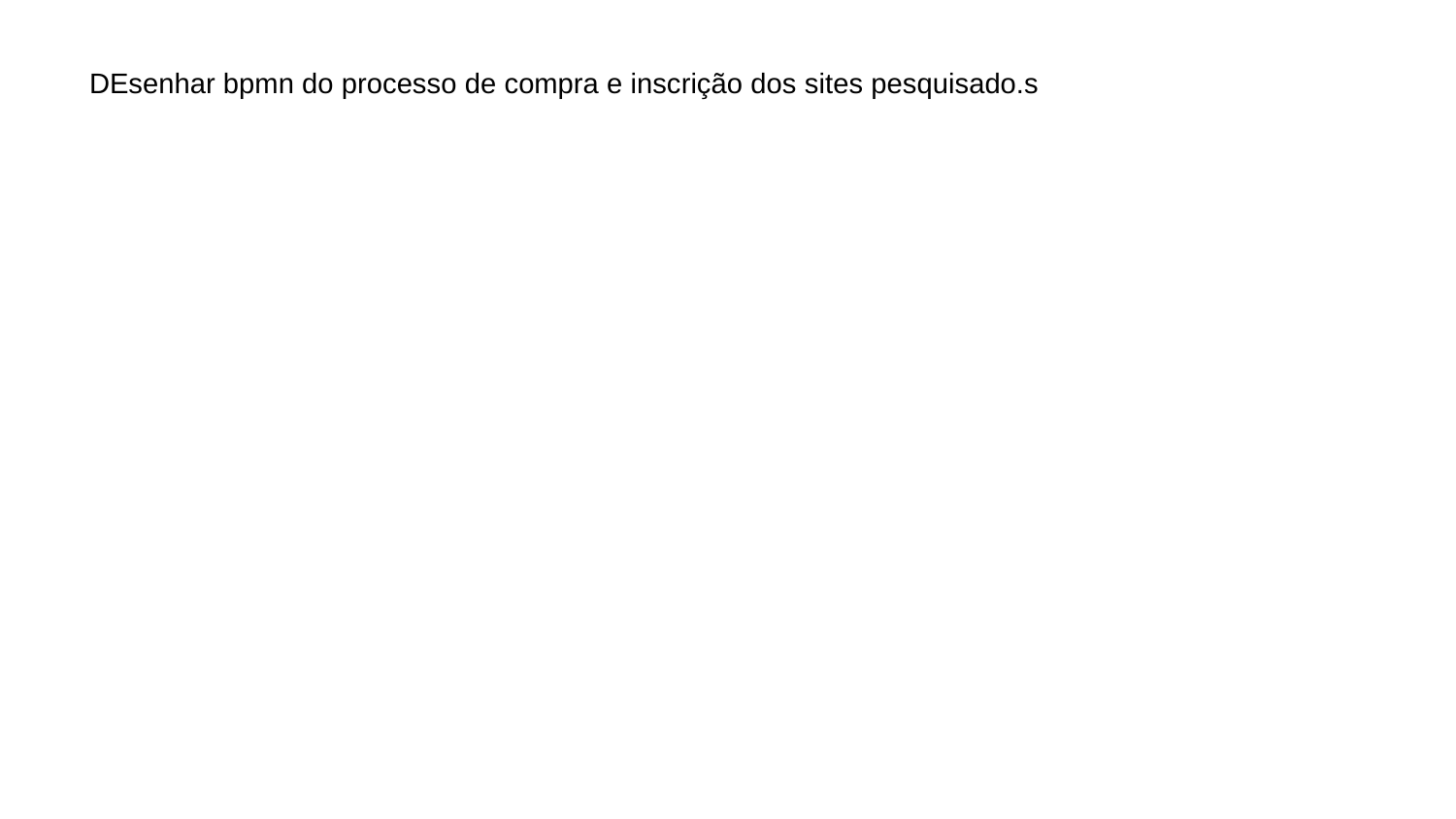

DEsenhar bpmn do processo de compra e inscrição dos sites pesquisado.s